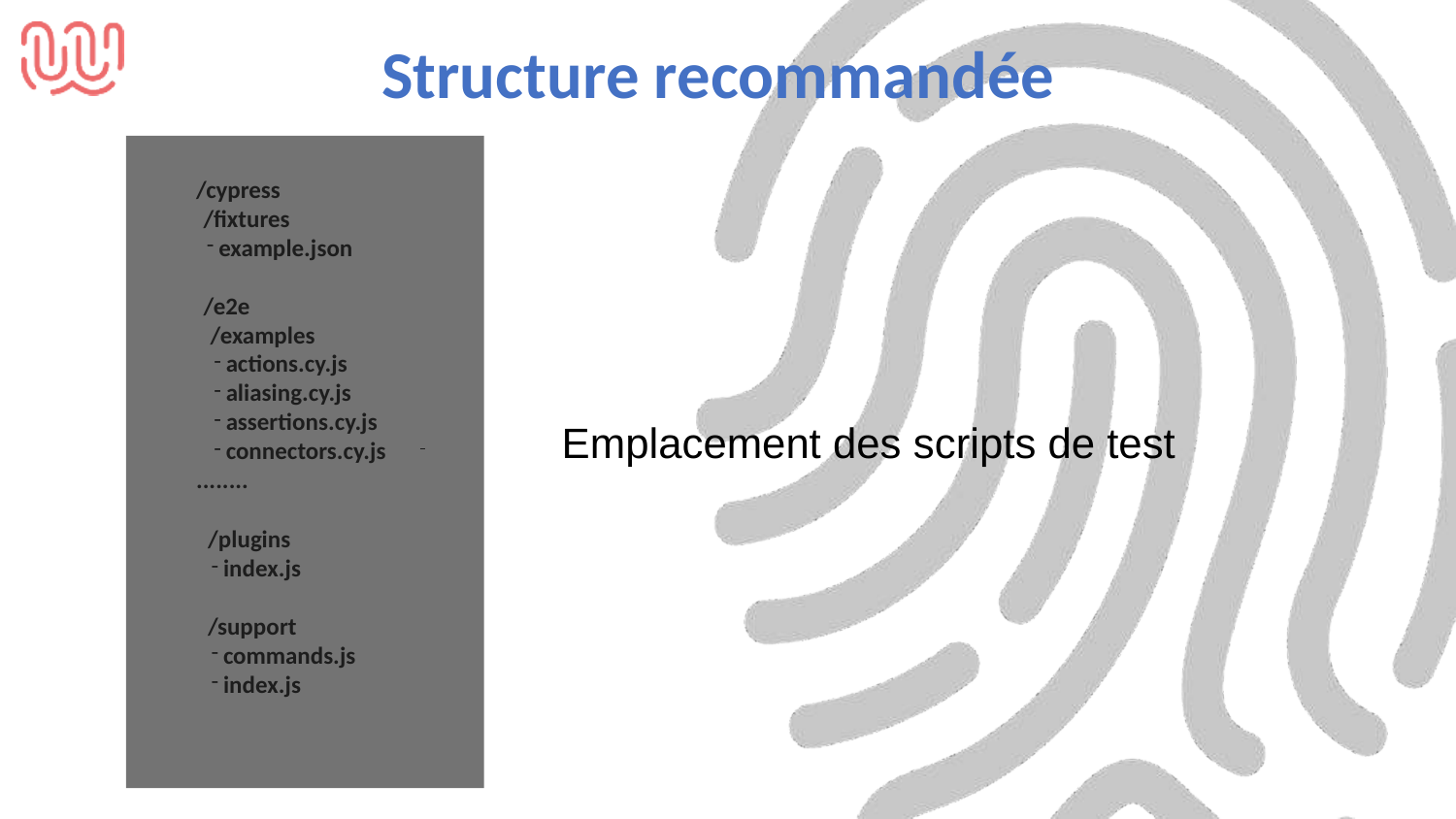

# Structure recommandée

/cypress
/fixtures
example.json

/e2e
/examples
actions.cy.js
aliasing.cy.js
assertions.cy.js
connectors.cy.js
........
Emplacement des scripts de test

/plugins
index.js

/support
commands.js
index.js